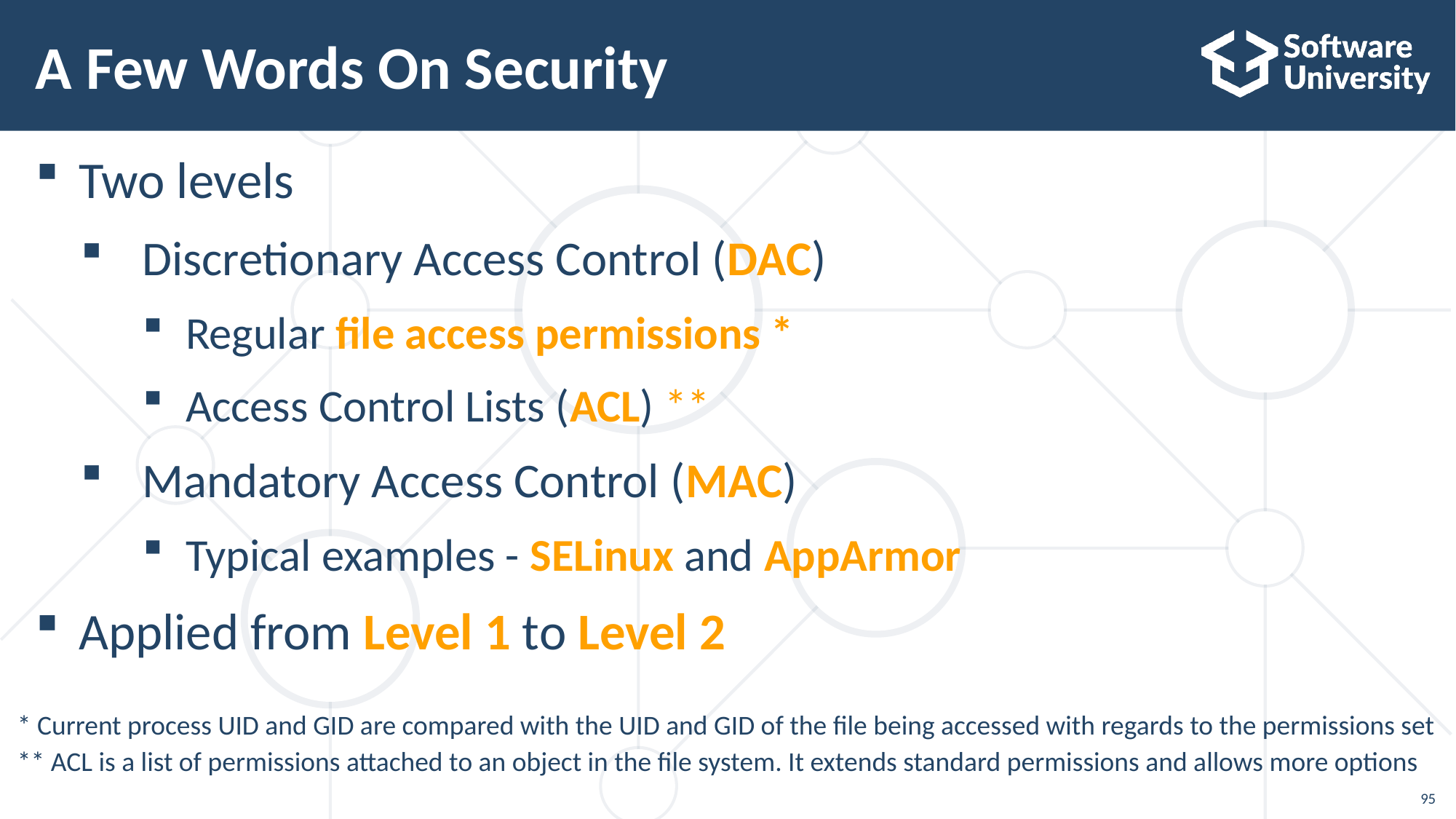

# A Few Words On Security
Two levels
Discretionary Access Control (DAC)
Regular file access permissions *
Access Control Lists (ACL) **
Mandatory Access Control (MAC)
Typical examples - SELinux and AppArmor
Applied from Level 1 to Level 2
* Current process UID and GID are compared with the UID and GID of the file being accessed with regards to the permissions set
** ACL is a list of permissions attached to an object in the file system. It extends standard permissions and allows more options
95